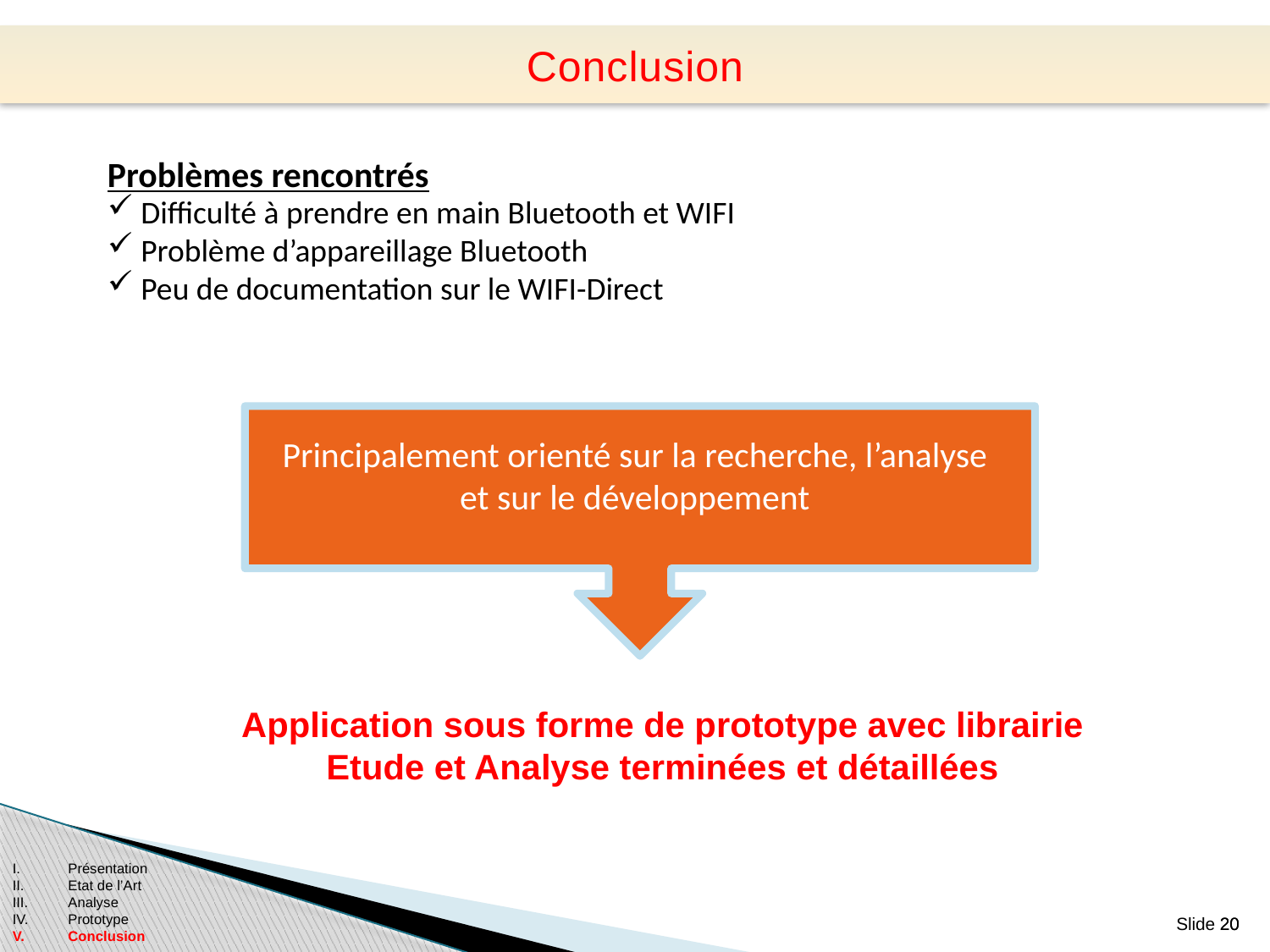

Conclusion
Problèmes rencontrés
 Difficulté à prendre en main Bluetooth et WIFI
 Problème d’appareillage Bluetooth
 Peu de documentation sur le WIFI-Direct

Principalement orienté sur la recherche, l’analyse
et sur le développement
Application sous forme de prototype avec librairie
Etude et Analyse terminées et détaillées
Présentation
Etat de l’Art
Analyse
Prototype
Conclusion
Slide 20
20